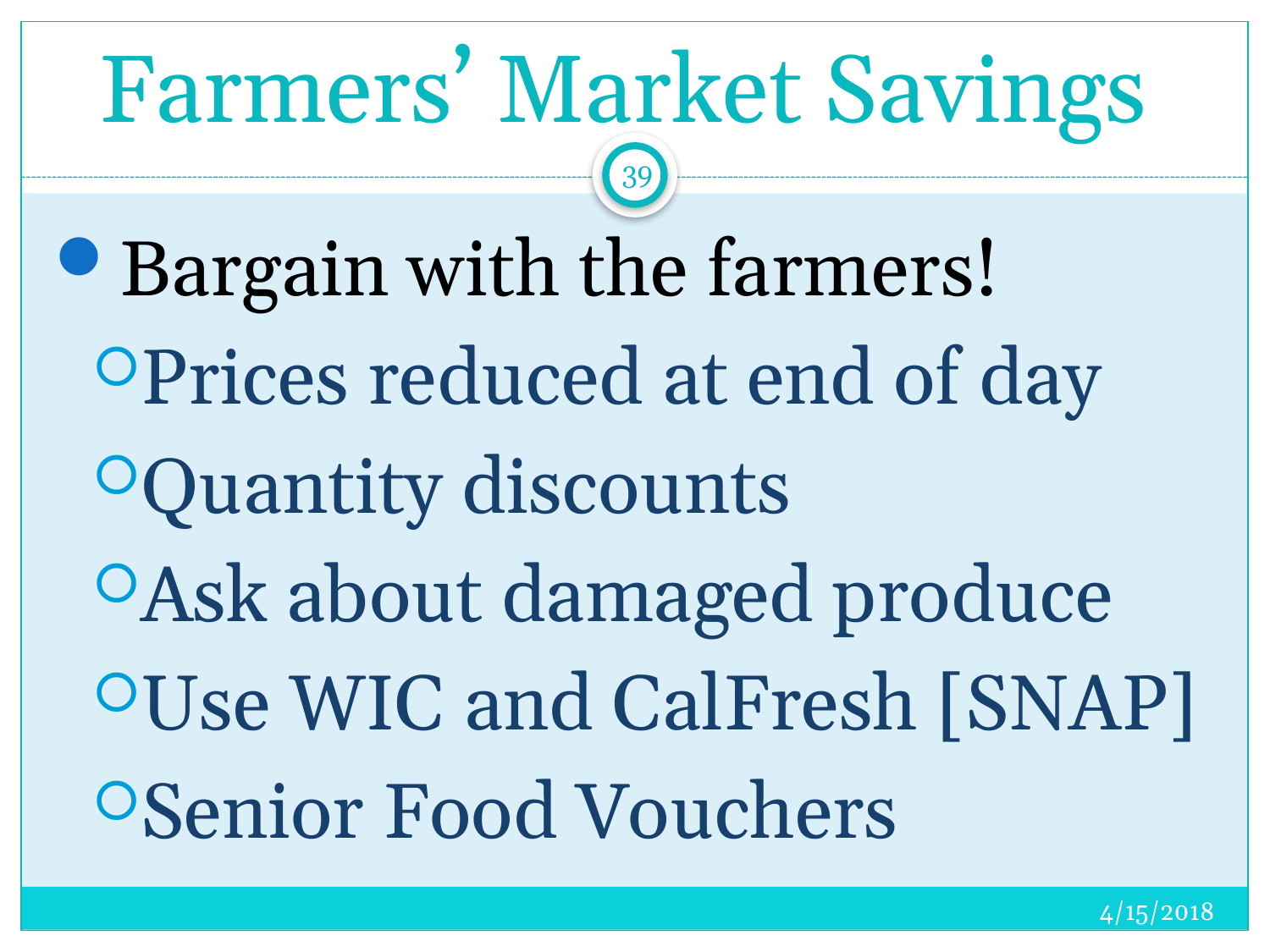

# Farmers’ Market Savings
39
Bargain with the farmers!
Prices reduced at end of day
Quantity discounts
Ask about damaged produce
Use WIC and CalFresh [SNAP]
Senior Food Vouchers
4/15/2018